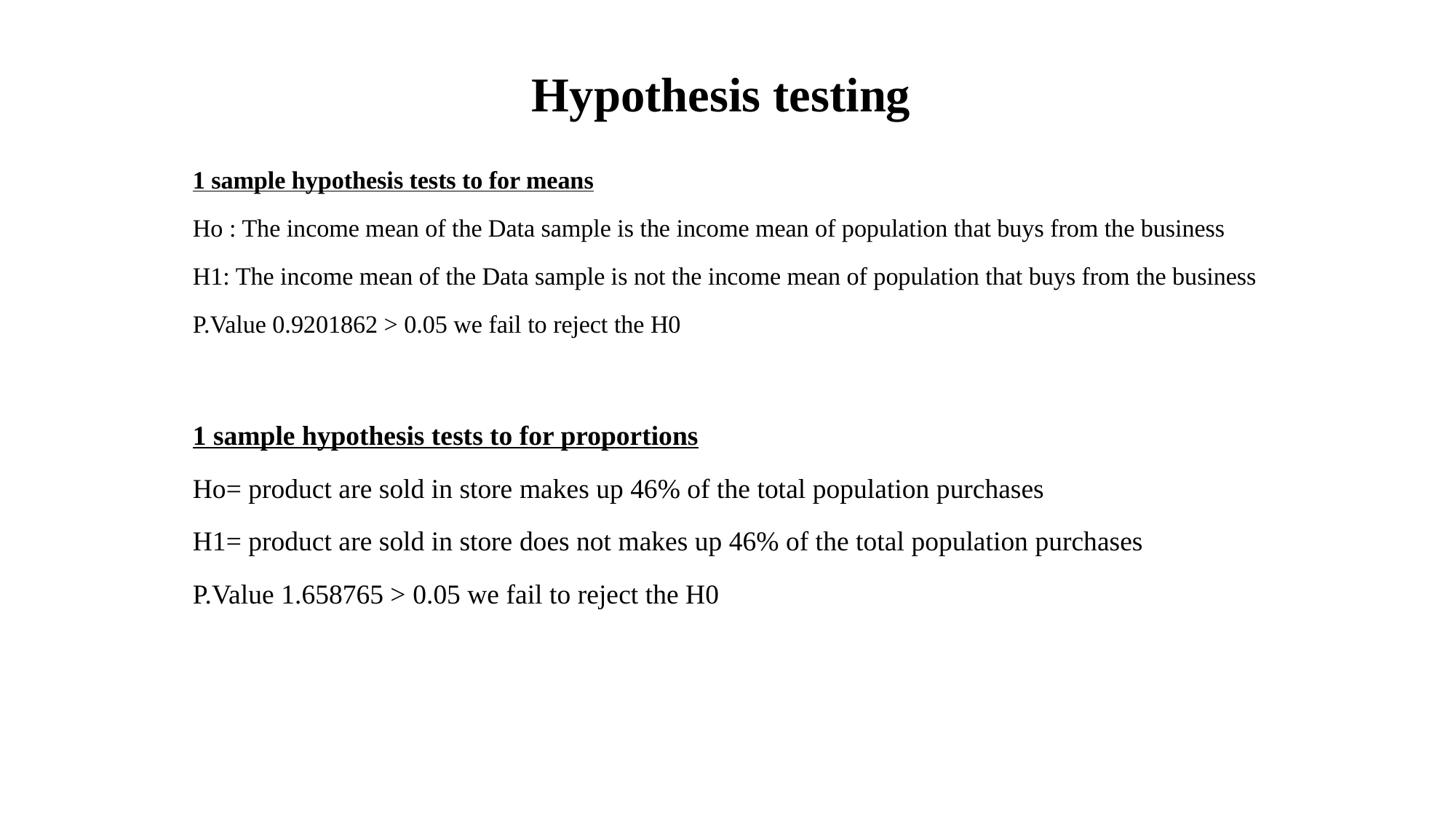

# Hypothesis testing
1 sample hypothesis tests to for means
Ho : The income mean of the Data sample is the income mean of population that buys from the business
H1: The income mean of the Data sample is not the income mean of population that buys from the business
P.Value 0.9201862 > 0.05 we fail to reject the H0

1 sample hypothesis tests to for proportions
Ho= product are sold in store makes up 46% of the total population purchases
H1= product are sold in store does not makes up 46% of the total population purchases
P.Value 1.658765 > 0.05 we fail to reject the H0